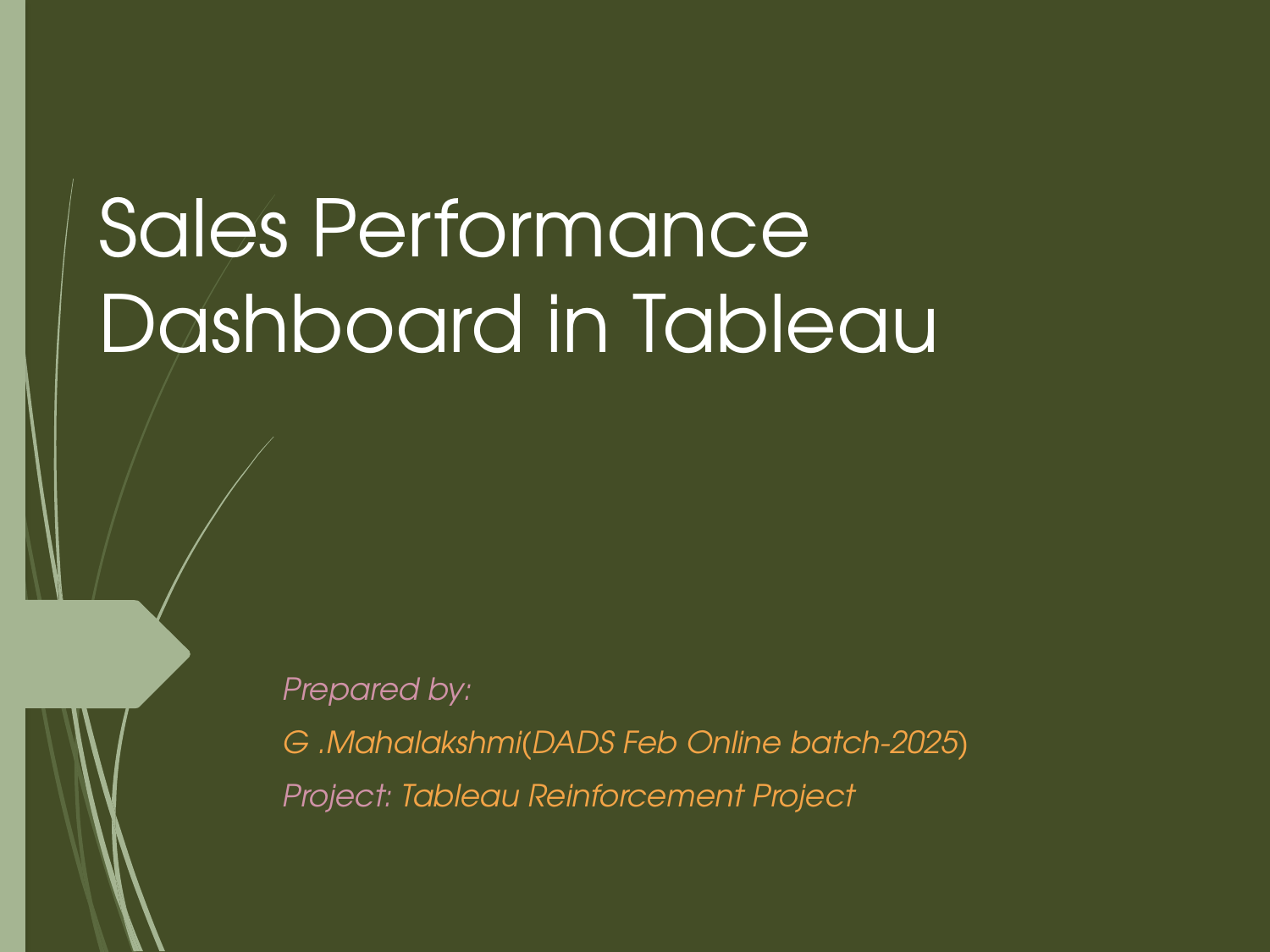

# Sales Performance Dashboard in Tableau
Prepared by:
G .Mahalakshmi(DADS Feb Online batch-2025)
Project: Tableau Reinforcement Project